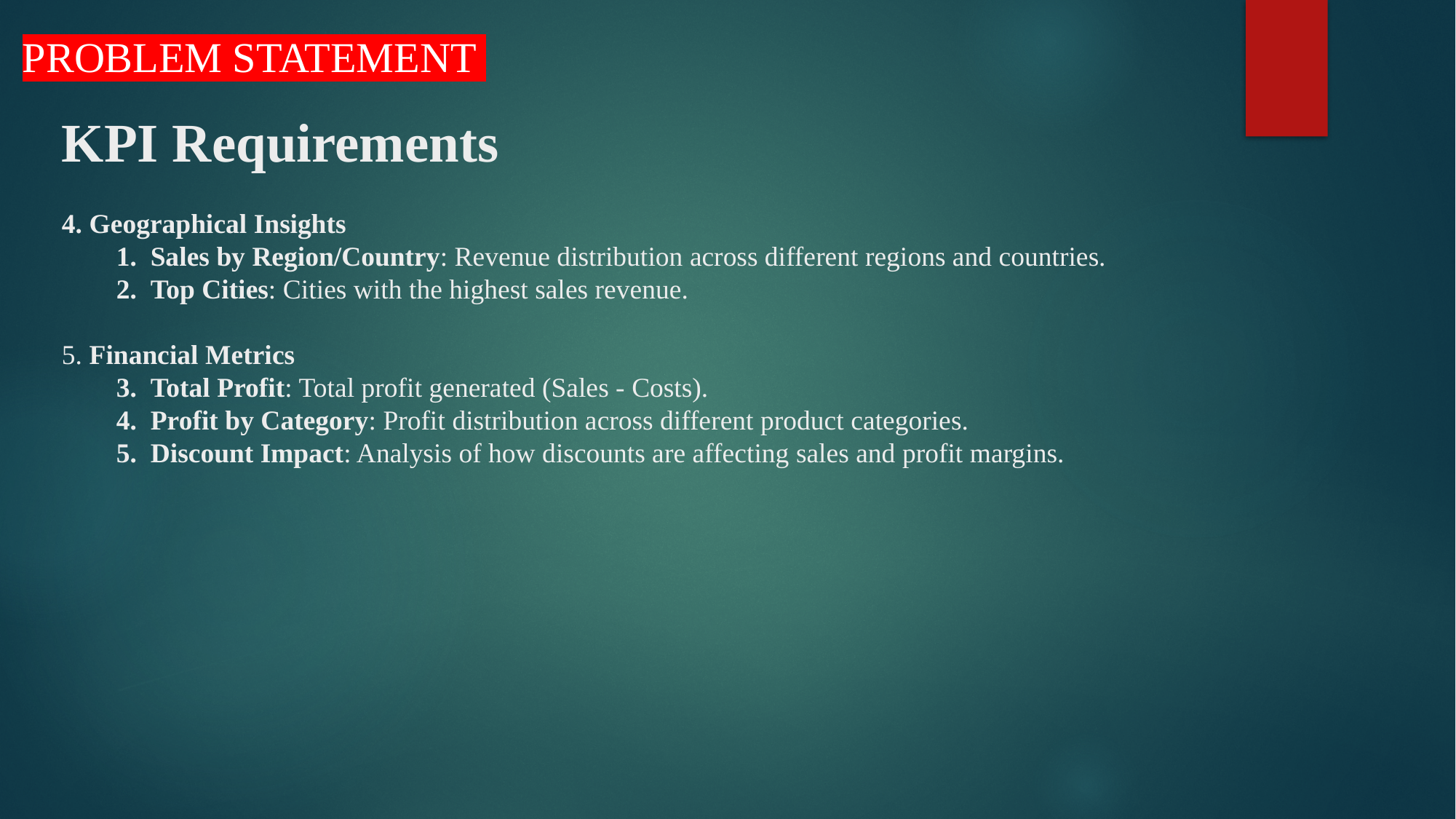

PROBLEM STATEMENT
KPI Requirements

4. Geographical Insights
Sales by Region/Country: Revenue distribution across different regions and countries.
Top Cities: Cities with the highest sales revenue.

5. Financial Metrics
Total Profit: Total profit generated (Sales - Costs).
Profit by Category: Profit distribution across different product categories.
Discount Impact: Analysis of how discounts are affecting sales and profit margins.